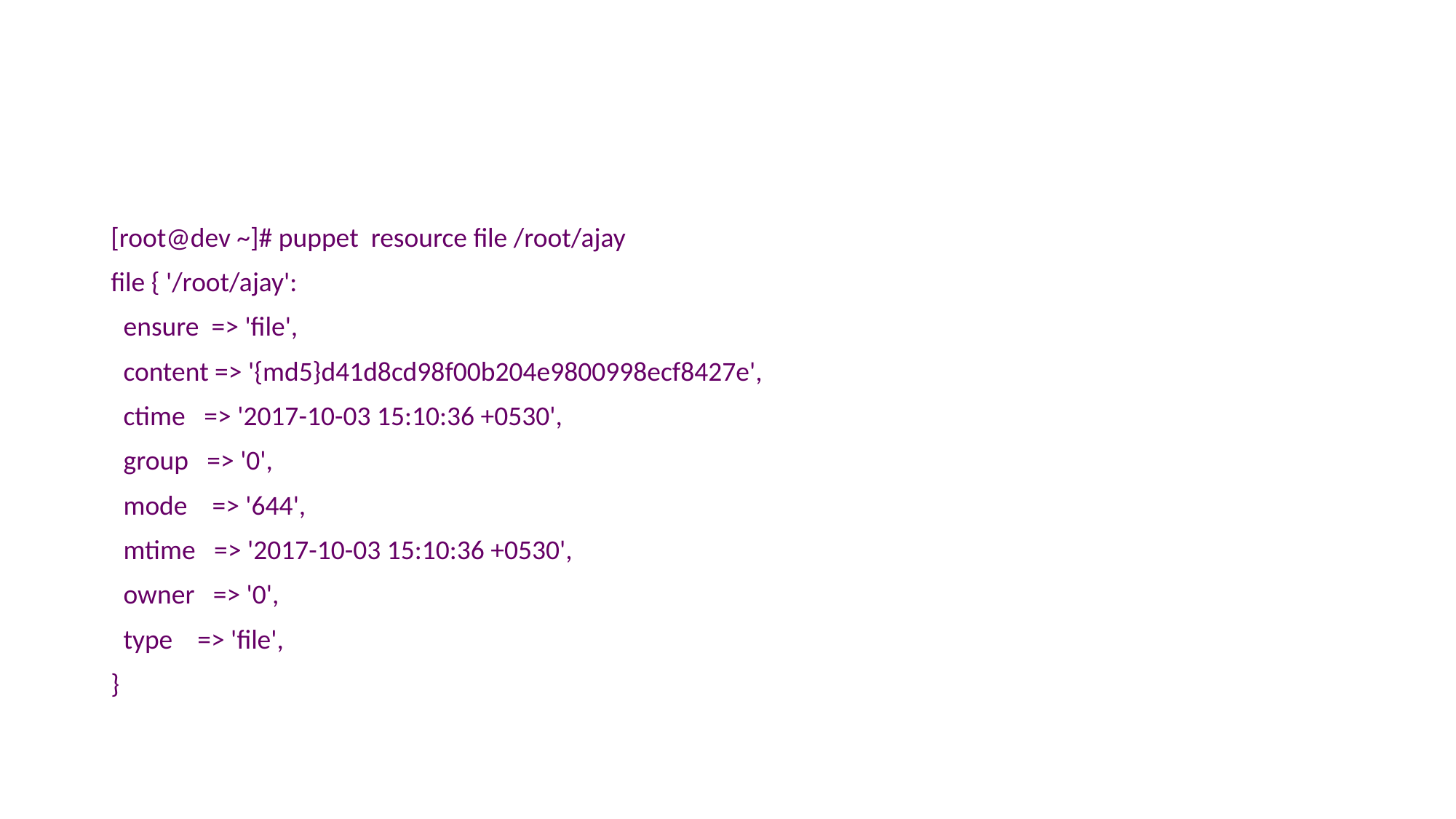

[root@dev ~]# puppet  resource file /root/ajay
file { '/root/ajay':
  ensure  => 'file',
  content => '{md5}d41d8cd98f00b204e9800998ecf8427e',
  ctime   => '2017-10-03 15:10:36 +0530',
  group   => '0',
  mode    => '644',
  mtime   => '2017-10-03 15:10:36 +0530',
  owner   => '0',
  type    => 'file',
}